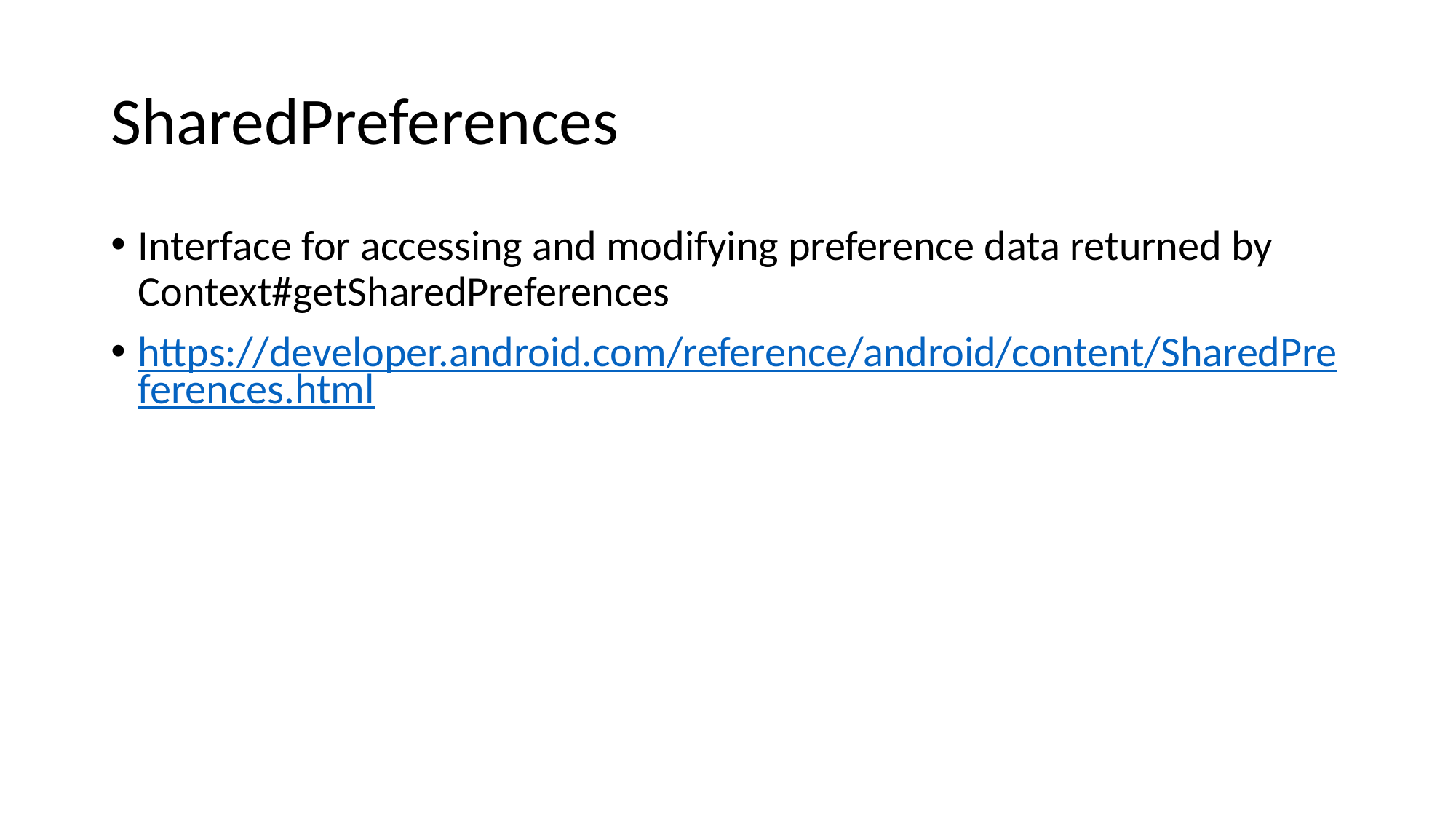

# SharedPreferences
Interface for accessing and modifying preference data returned by Context#getSharedPreferences
https://developer.android.com/reference/android/content/SharedPreferences.html